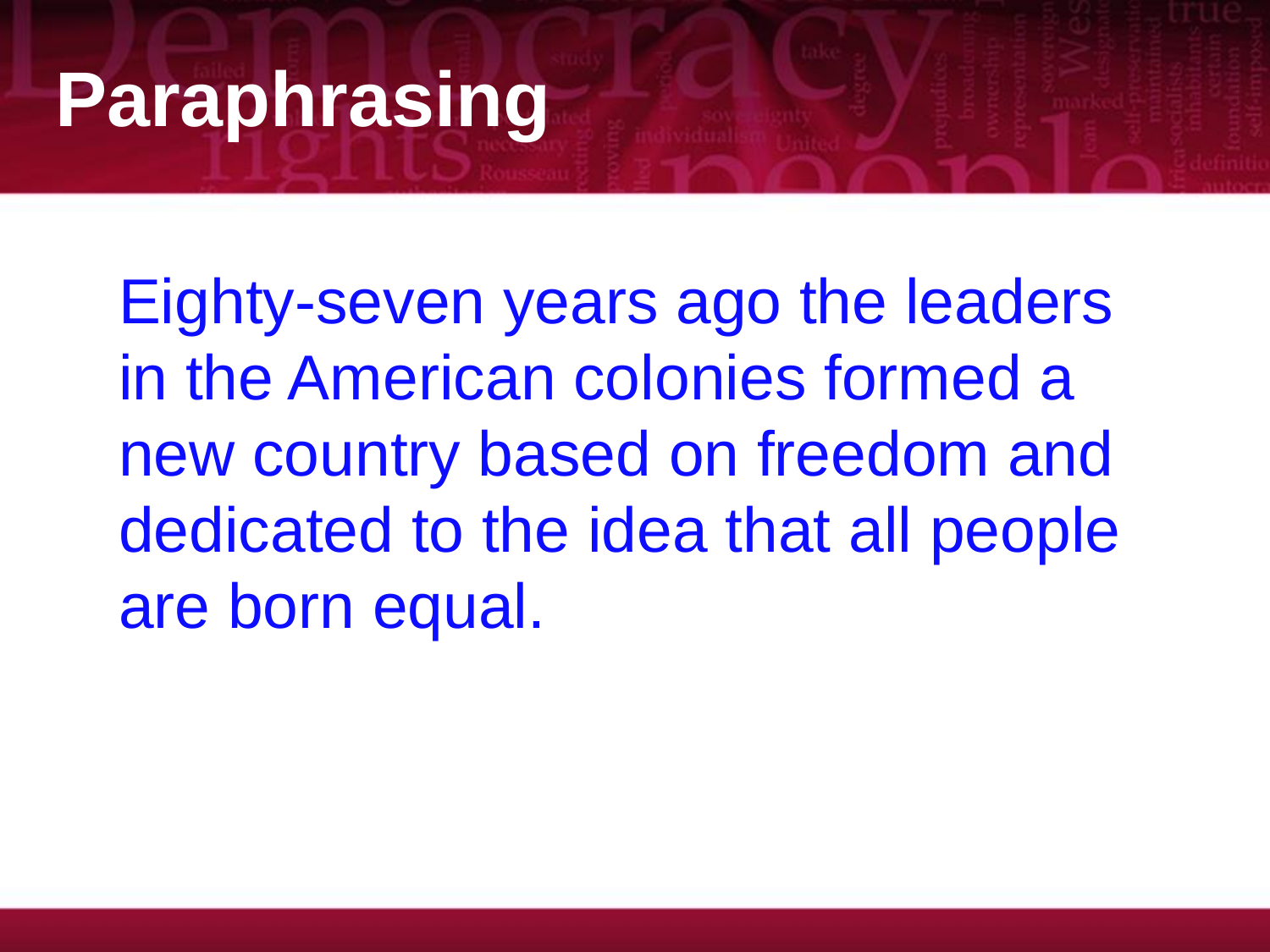

# Paraphrasing
Eighty-seven years ago the leaders in the American colonies formed a new country based on freedom and dedicated to the idea that all people are born equal.